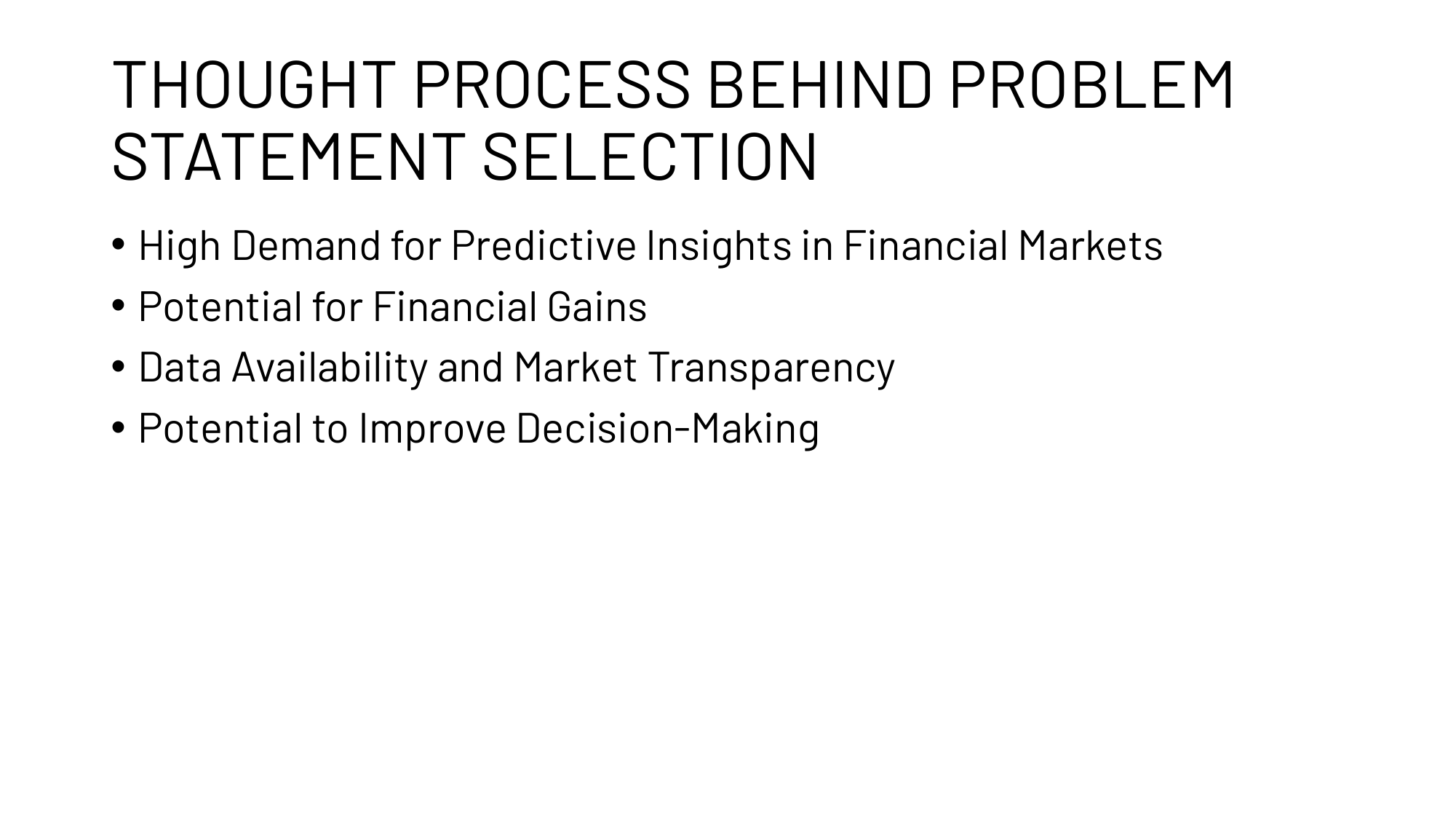

# THOUGHT PROCESS BEHIND PROBLEM STATEMENT SELECTION
High Demand for Predictive Insights in Financial Markets
Potential for Financial Gains
Data Availability and Market Transparency
Potential to Improve Decision-Making